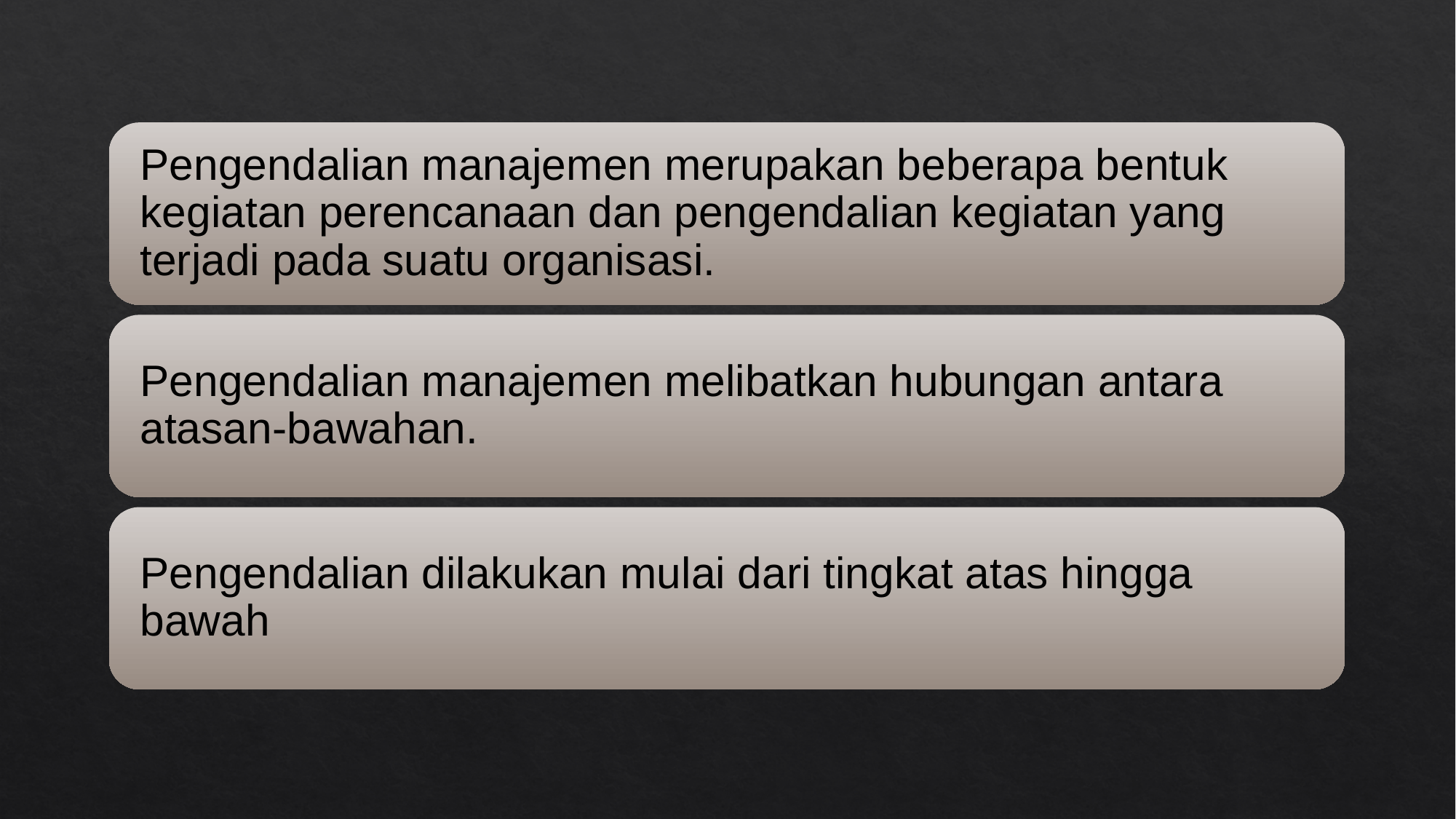

Pengendalian manajemen merupakan beberapa bentuk kegiatan perencanaan dan pengendalian kegiatan yang terjadi pada suatu organisasi.
Pengendalian manajemen melibatkan hubungan antara atasan-bawahan.
Pengendalian dilakukan mulai dari tingkat atas hingga bawah